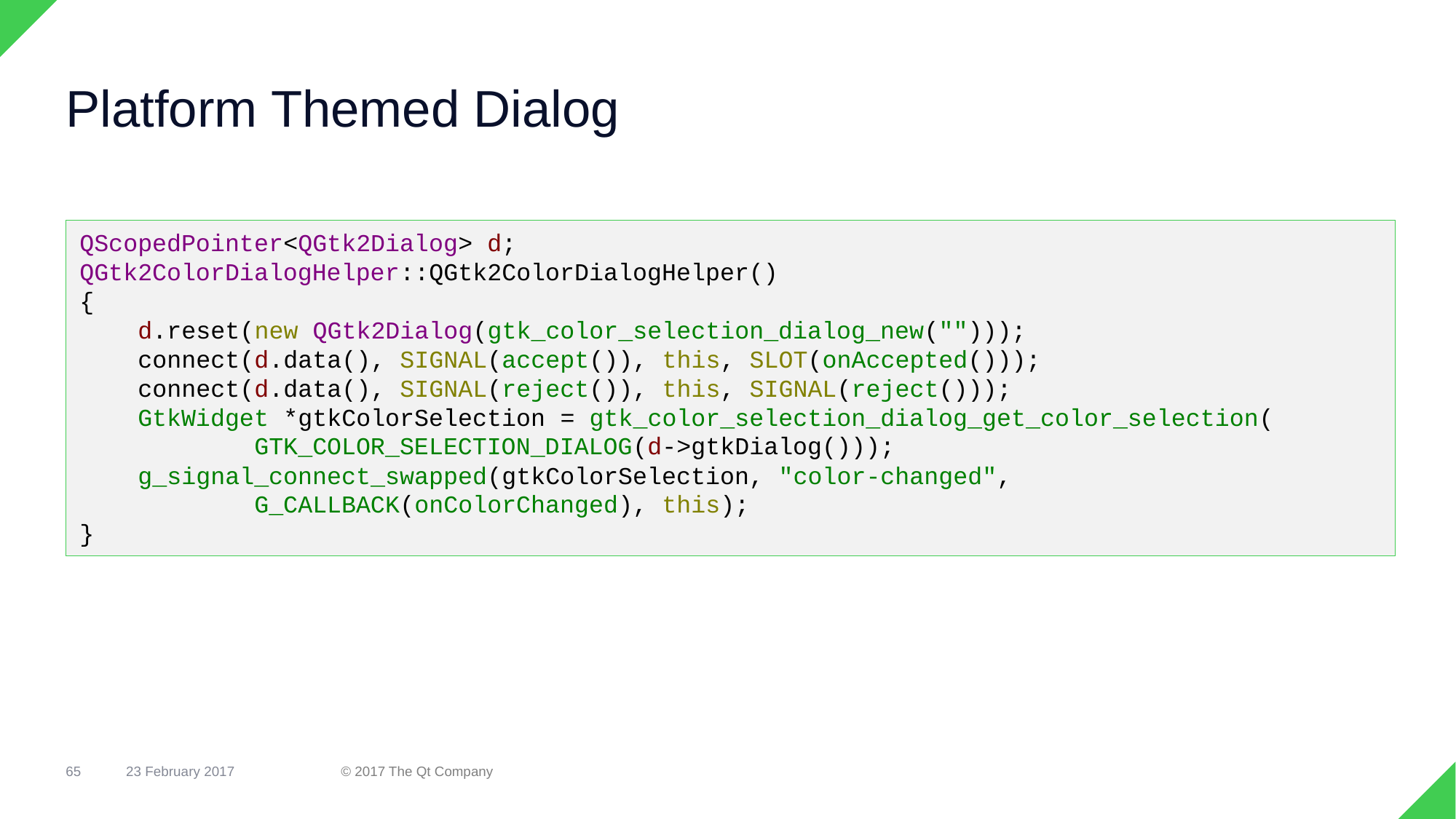

# Platform Themed Dialog
QScopedPointer<QGtk2Dialog> d;
QGtk2ColorDialogHelper::QGtk2ColorDialogHelper()
{
    d.reset(new QGtk2Dialog(gtk_color_selection_dialog_new("")));
    connect(d.data(), SIGNAL(accept()), this, SLOT(onAccepted()));
    connect(d.data(), SIGNAL(reject()), this, SIGNAL(reject()));
    GtkWidget *gtkColorSelection = gtk_color_selection_dialog_get_color_selection(
            GTK_COLOR_SELECTION_DIALOG(d->gtkDialog()));
    g_signal_connect_swapped(gtkColorSelection, "color-changed",
            G_CALLBACK(onColorChanged), this);
}
65
23 February 2017
© 2017 The Qt Company